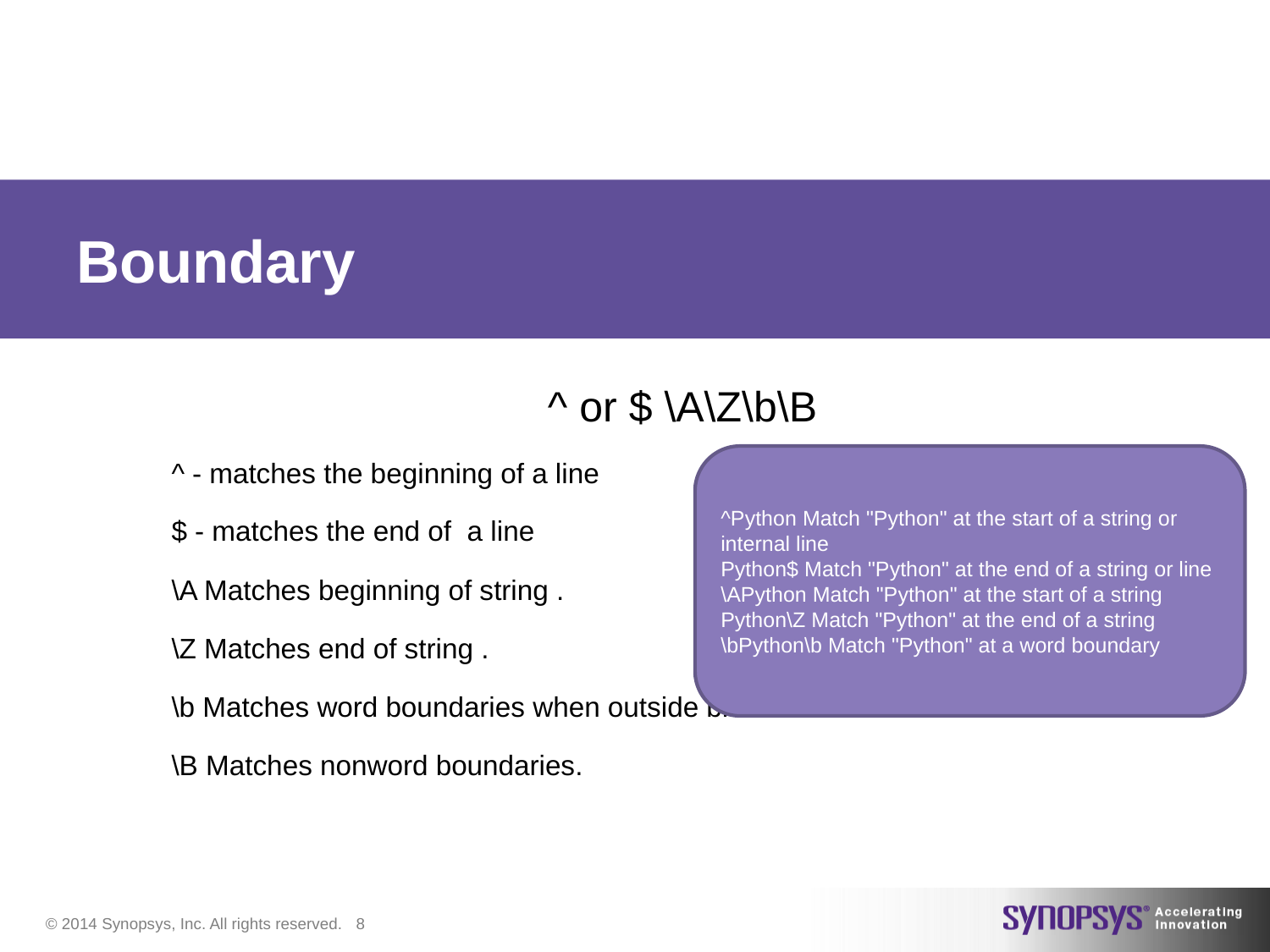

# Boundary
^ or $ \A\Z\b\B
^ - matches the beginning of a line
$ - matches the end of  a line
\A Matches beginning of string .
\Z Matches end of string .
\b Matches word boundaries when outside brackets.
\B Matches nonword boundaries.
^Python Match "Python" at the start of a string or internal line
Python$ Match "Python" at the end of a string or line
\APython Match "Python" at the start of a string
Python\Z Match "Python" at the end of a string
\bPython\b Match "Python" at a word boundary